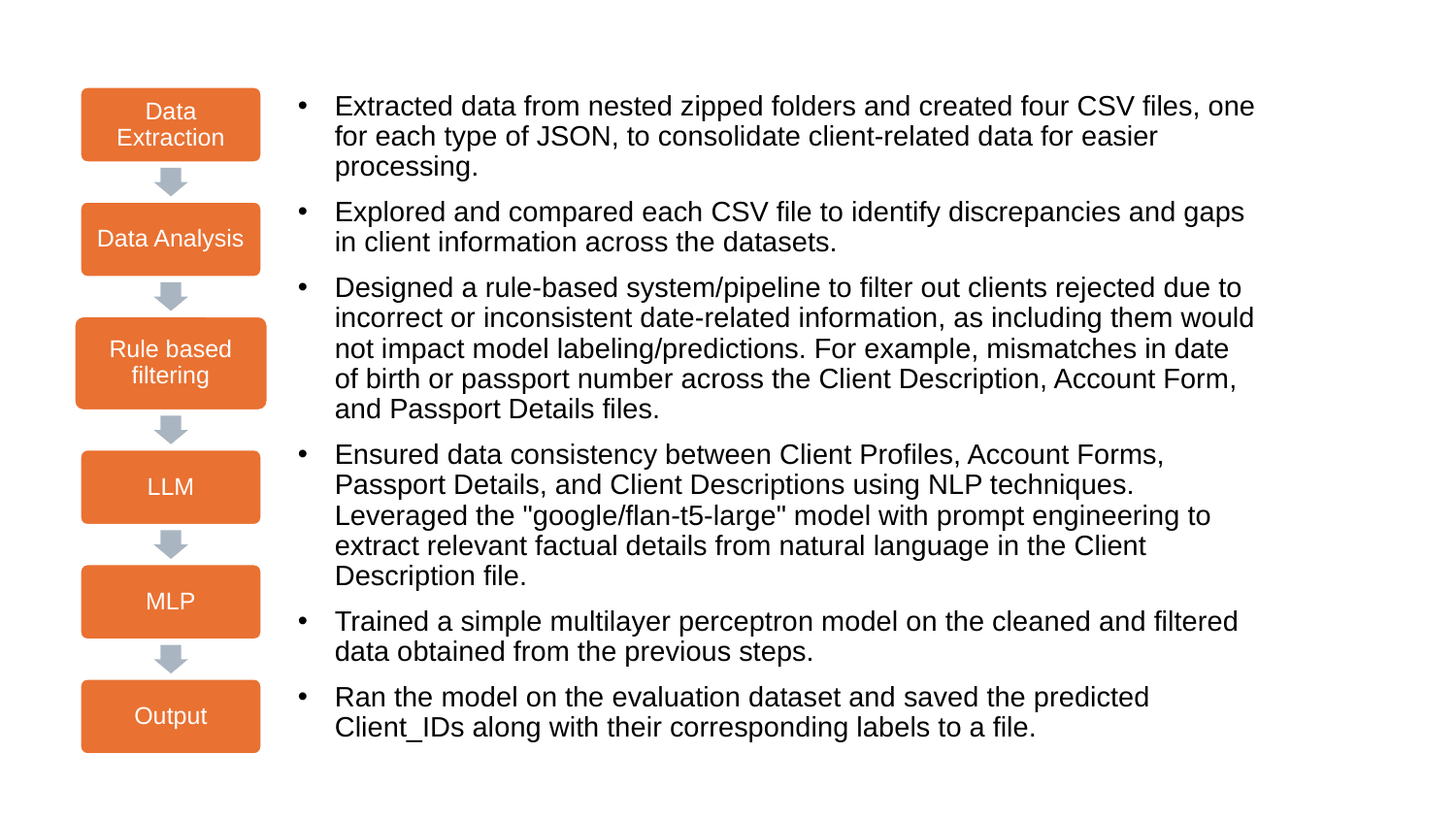

Extracted data from nested zipped folders and created four CSV files, one for each type of JSON, to consolidate client-related data for easier processing.
Explored and compared each CSV file to identify discrepancies and gaps in client information across the datasets.
Designed a rule-based system/pipeline to filter out clients rejected due to incorrect or inconsistent date-related information, as including them would not impact model labeling/predictions. For example, mismatches in date of birth or passport number across the Client Description, Account Form, and Passport Details files.
Ensured data consistency between Client Profiles, Account Forms, Passport Details, and Client Descriptions using NLP techniques. Leveraged the "google/flan-t5-large" model with prompt engineering to extract relevant factual details from natural language in the Client Description file.
Trained a simple multilayer perceptron model on the cleaned and filtered data obtained from the previous steps.
Ran the model on the evaluation dataset and saved the predicted Client_IDs along with their corresponding labels to a file.

Data Extraction

Data Analysis

Rule based filtering

LLM

MLP

Output